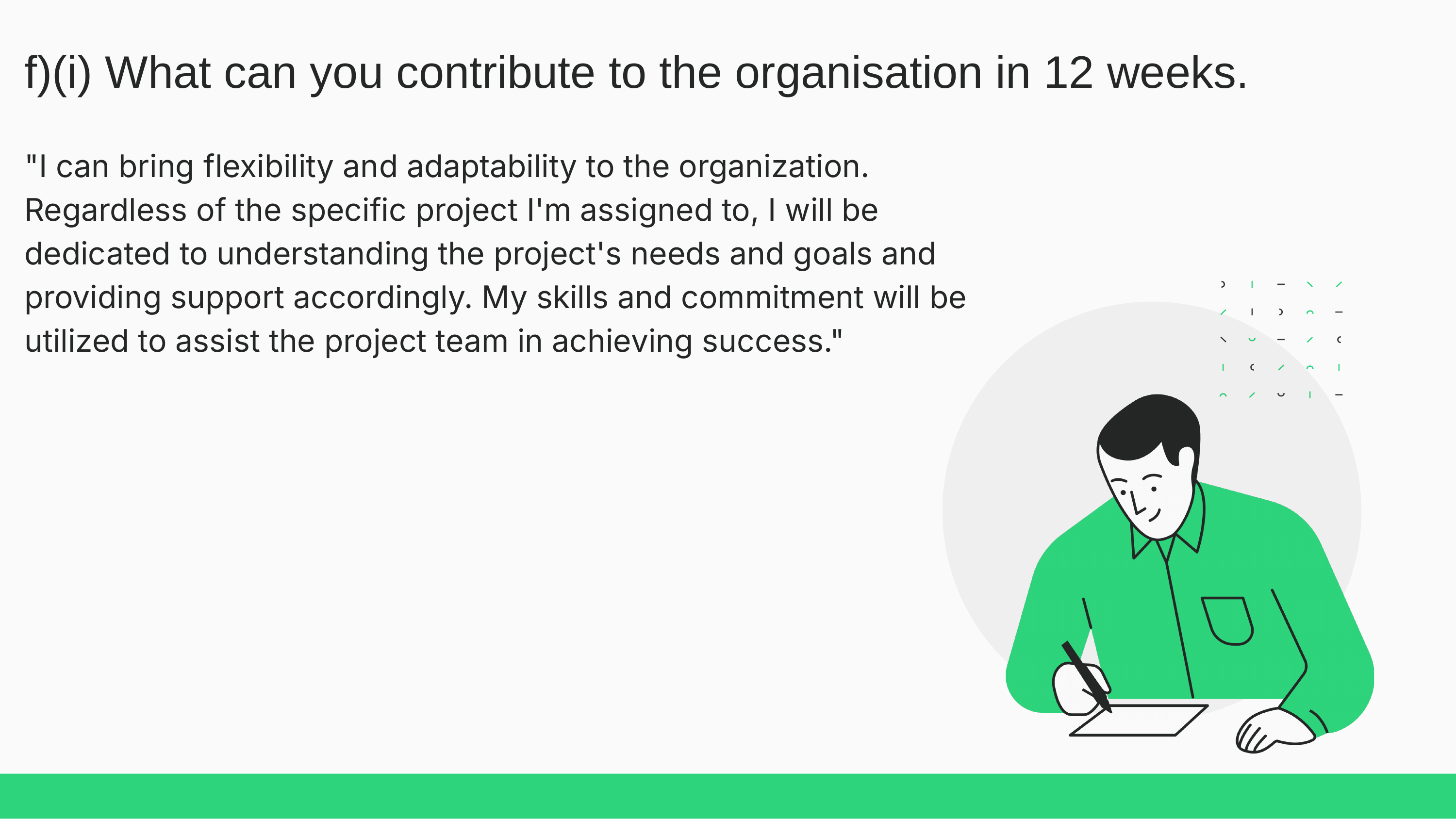

f)(i) What can you contribute to the organisation in 12 weeks.
"I can bring flexibility and adaptability to the organization. Regardless of the specific project I'm assigned to, I will be dedicated to understanding the project's needs and goals and providing support accordingly. My skills and commitment will be utilized to assist the project team in achieving success."